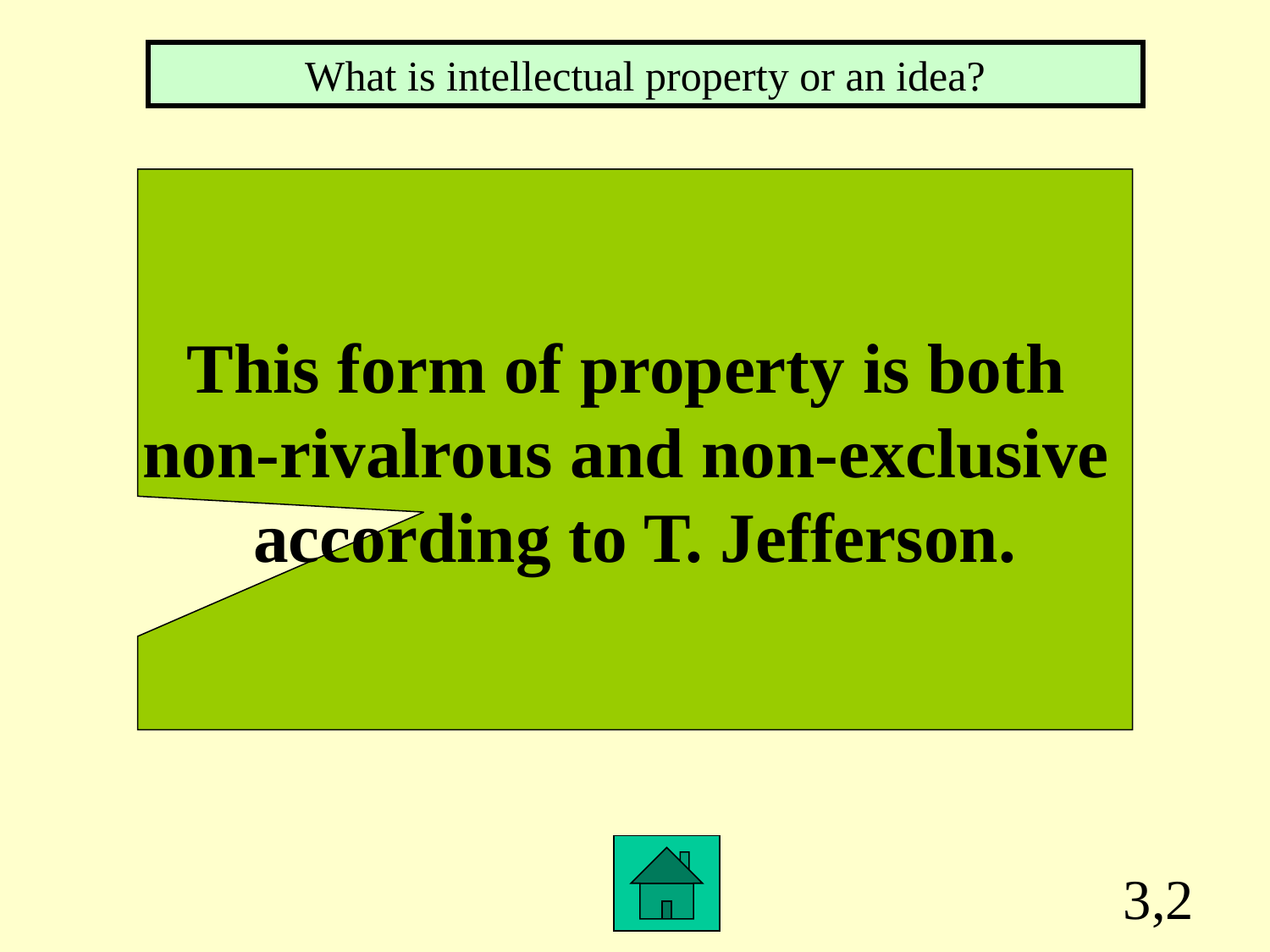

What is intellectual property or an idea?
This form of property is both
non-rivalrous and non-exclusive
according to T. Jefferson.

3,2